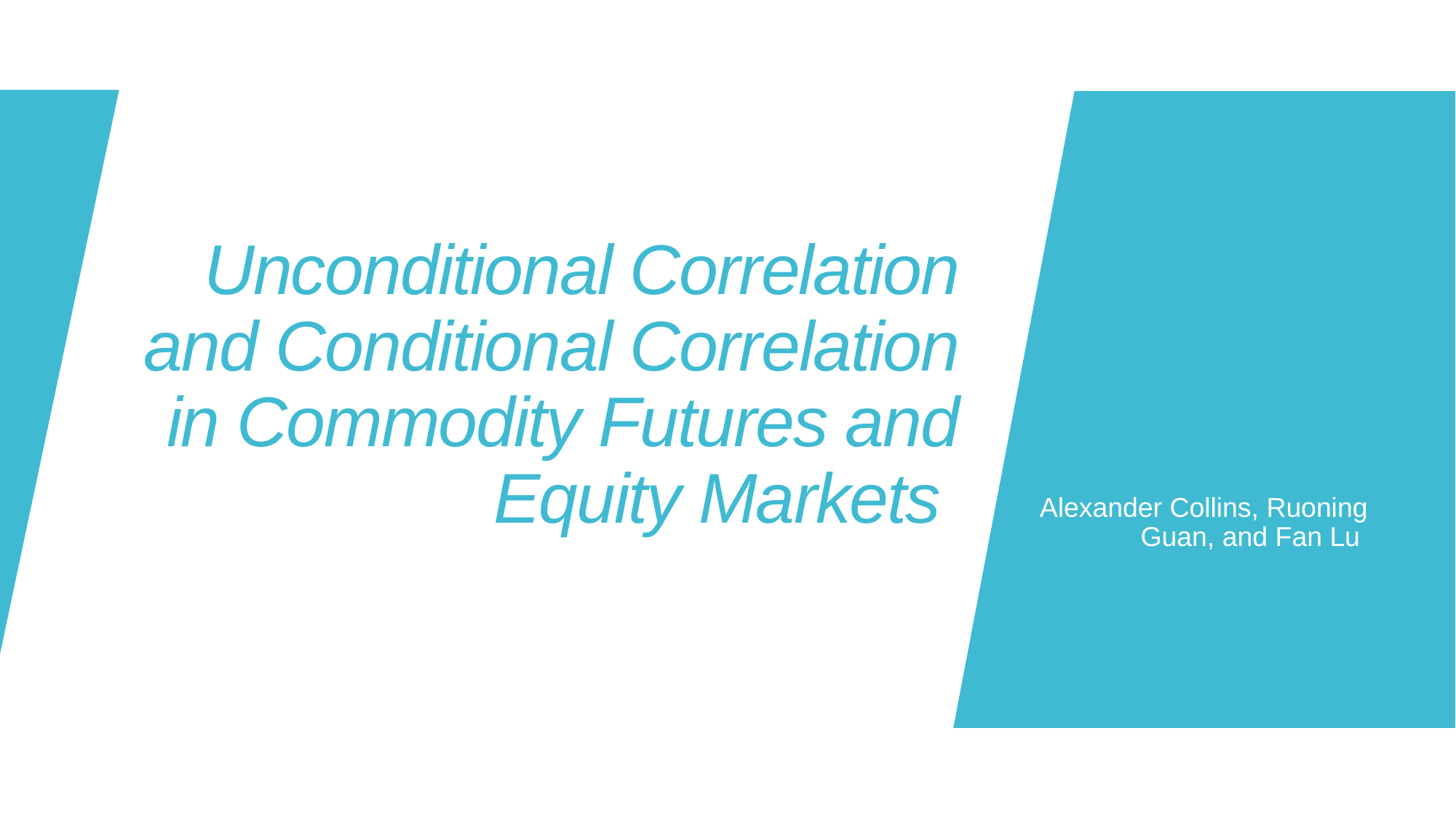

# Unconditional Correlation and Conditional Correlation in Commodity Futures and Equity Markets
Alexander Collins, Ruoning Guan, and Fan Lu